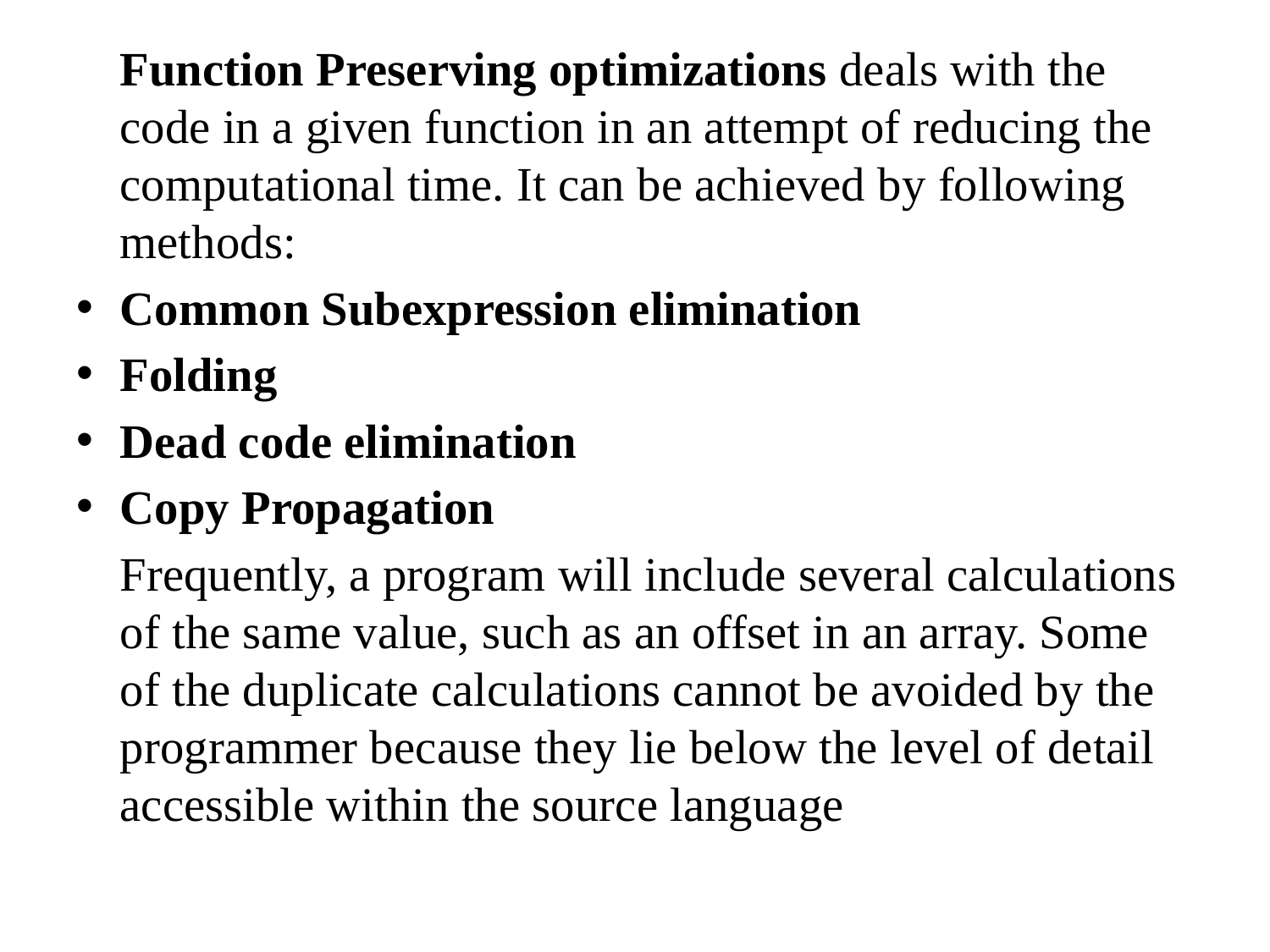

Function Preserving optimizations deals with the code in a given function in an attempt of reducing the computational time. It can be achieved by following methods:
Common Subexpression elimination
Folding
Dead code elimination
Copy Propagation
	Frequently, a program will include several calculations of the same value, such as an offset in an array. Some of the duplicate calculations cannot be avoided by the programmer because they lie below the level of detail accessible within the source language